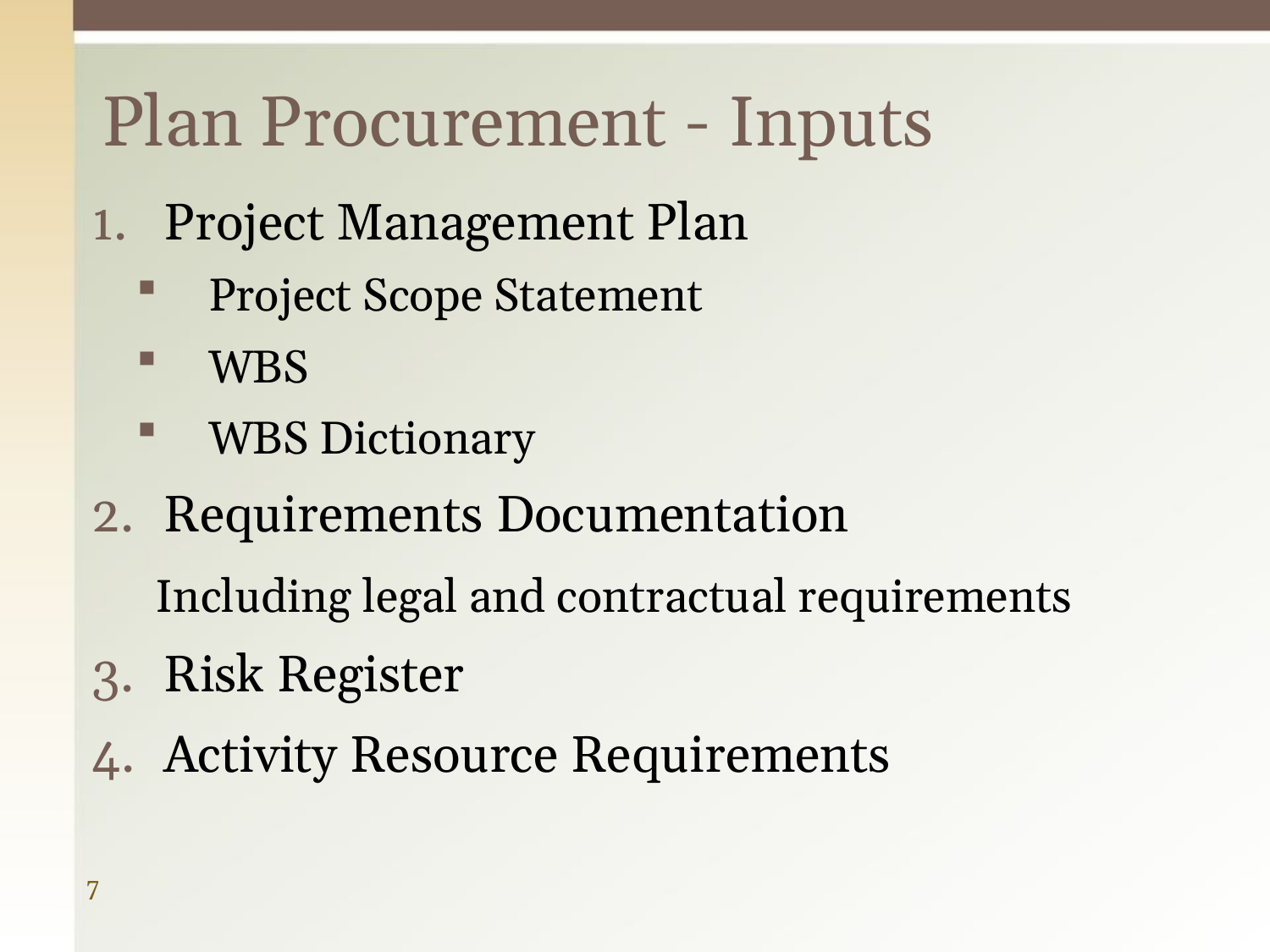

# Plan Procurement - Inputs
Project Management Plan
Project Scope Statement
WBS
WBS Dictionary
Requirements Documentation
Including legal and contractual requirements
Risk Register
Activity Resource Requirements
7